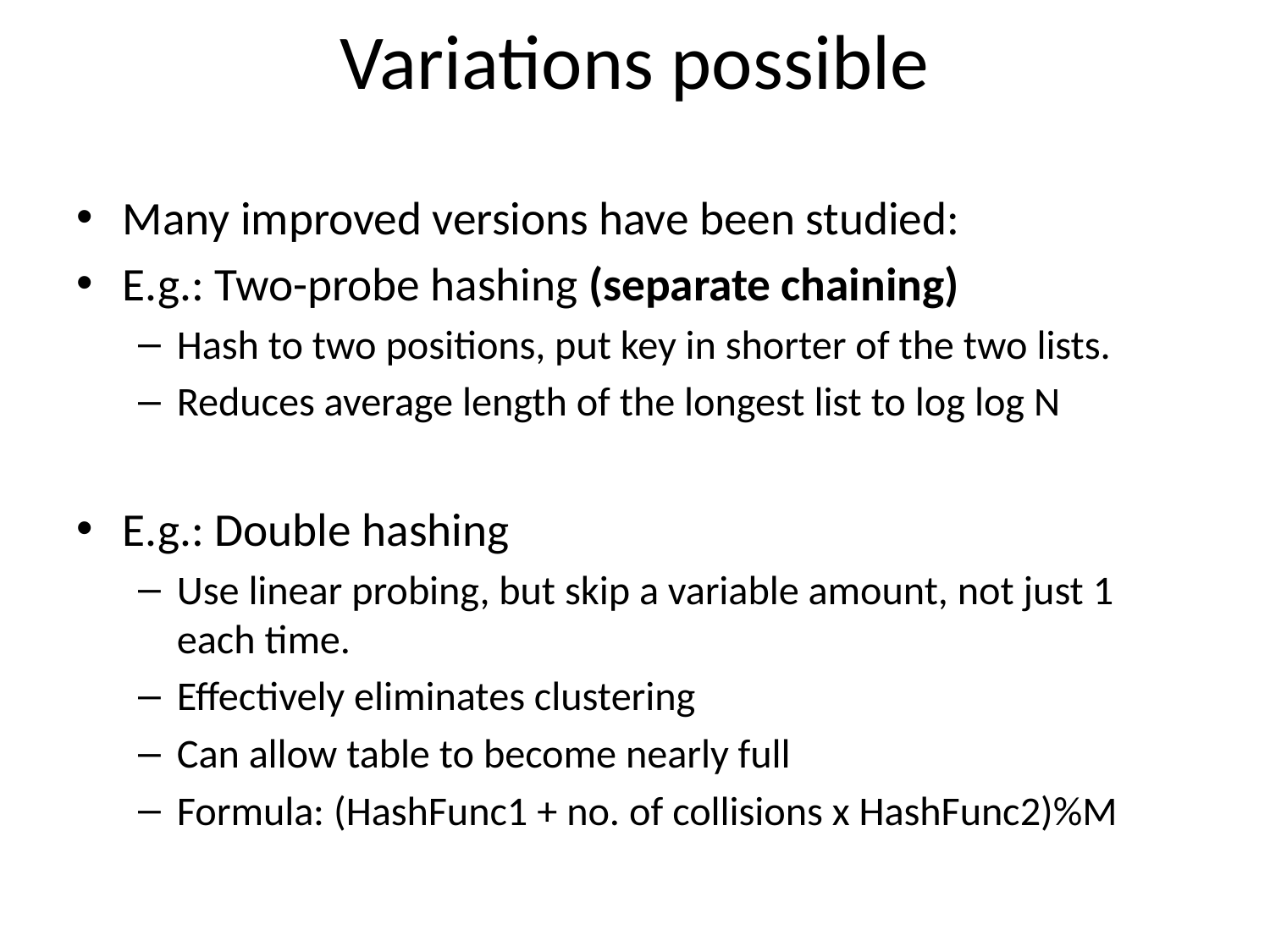

# Variations possible

Many improved versions have been studied:
E.g.: Two-probe hashing (separate chaining)
Hash to two positions, put key in shorter of the two lists.
Reduces average length of the longest list to log log N

E.g.: Double hashing
Use linear probing, but skip a variable amount, not just 1 each time.
Effectively eliminates clustering
Can allow table to become nearly full
Formula: (HashFunc1 + no. of collisions x HashFunc2)%M